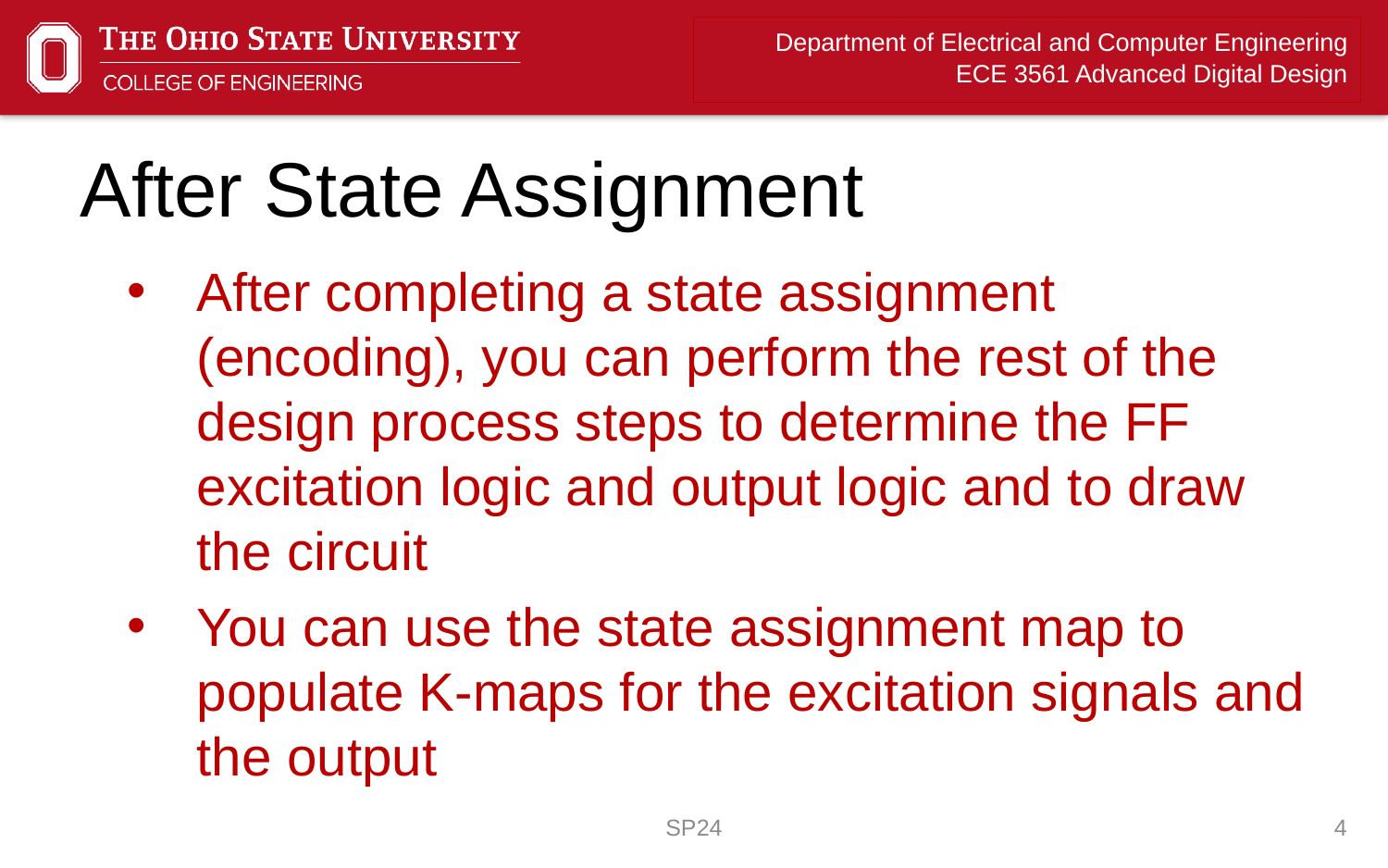

# After State Assignment
After completing a state assignment (encoding), you can perform the rest of the design process steps to determine the FF excitation logic and output logic and to draw the circuit
You can use the state assignment map to populate K-maps for the excitation signals and the output
SP24
4